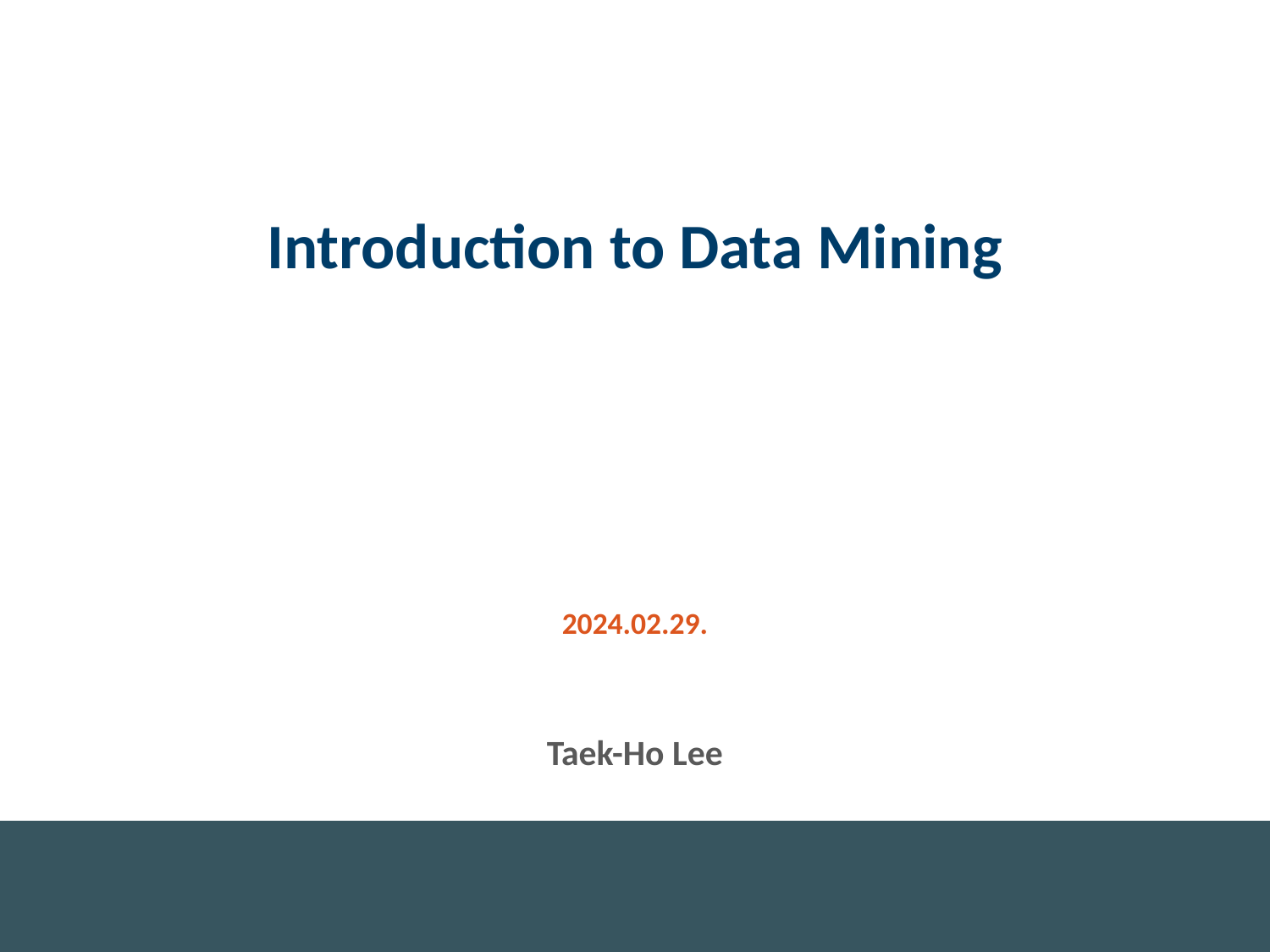

# Introduction to Data Mining
2024.02.29.
Taek-Ho Lee